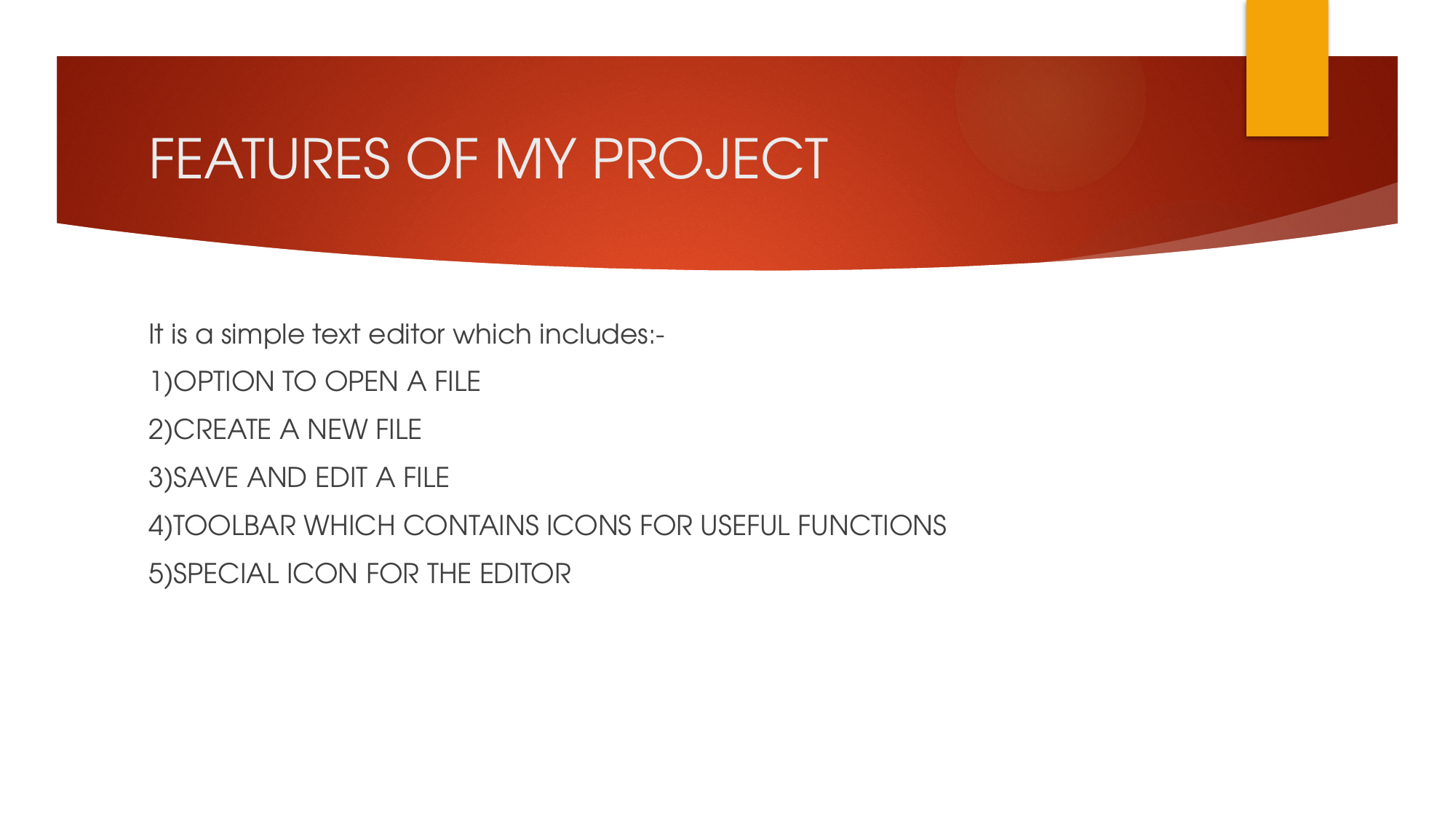

# FEATURES OF MY PROJECT
It is a simple text editor which includes:-
1)OPTION TO OPEN A FILE
2)CREATE A NEW FILE
3)SAVE AND EDIT A FILE
4)TOOLBAR WHICH CONTAINS ICONS FOR USEFUL FUNCTIONS
5)SPECIAL ICON FOR THE EDITOR